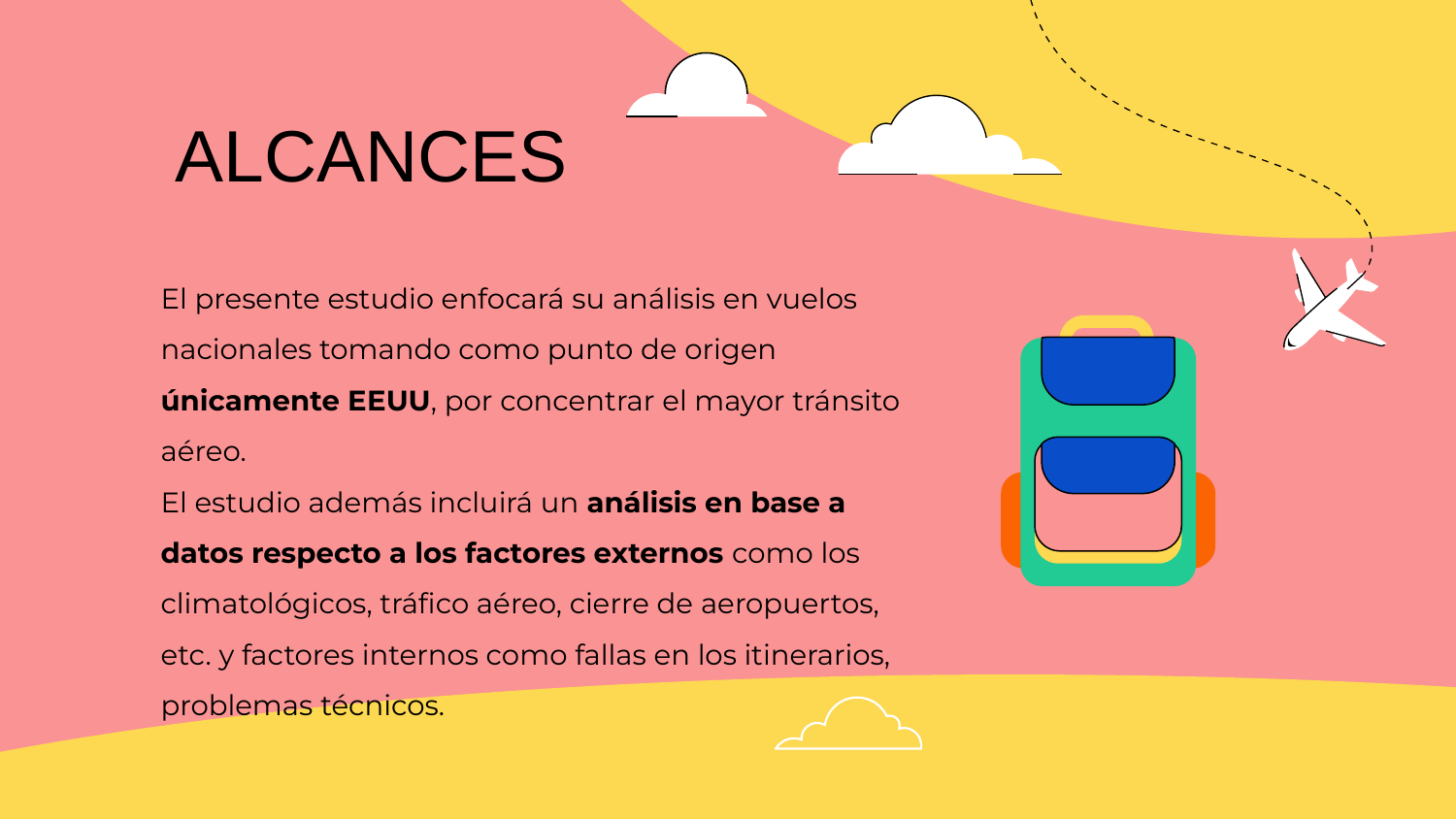

# ALCANCES

El presente estudio enfocará su análisis en vuelos nacionales tomando como punto de origen únicamente EEUU, por concentrar el mayor tránsito aéreo.
El estudio además incluirá un análisis en base a datos respecto a los factores externos como los climatológicos, tráfico aéreo, cierre de aeropuertos, etc. y factores internos como fallas en los itinerarios, problemas técnicos.